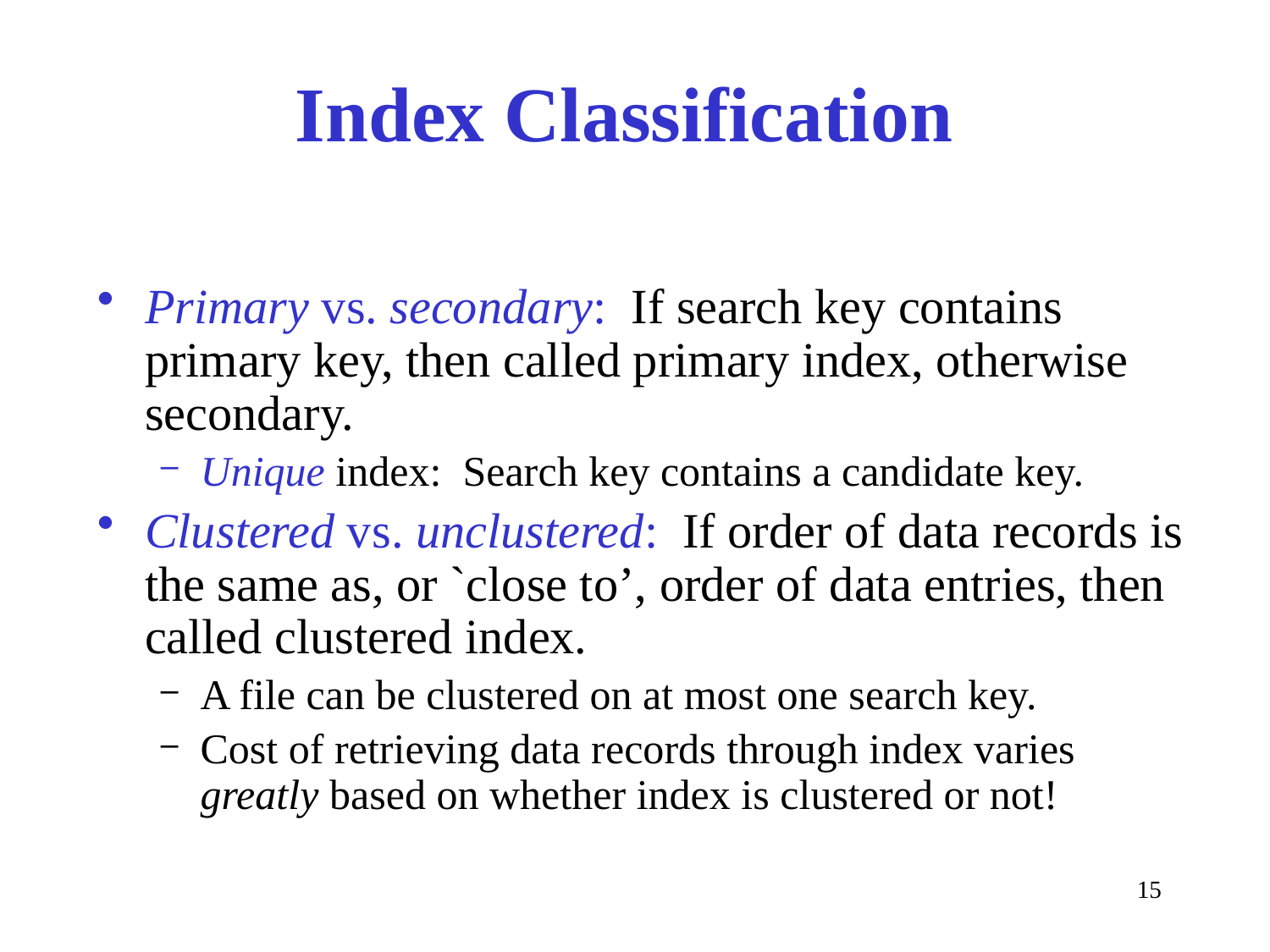

# Index Classification
Primary vs. secondary:  If search key contains primary key, then called primary index, otherwise secondary.
Unique index:  Search key contains a candidate key.
Clustered vs. unclustered:  If order of data records is the same as, or `close to’, order of data entries, then called clustered index.
A file can be clustered on at most one search key.
Cost of retrieving data records through index varies greatly based on whether index is clustered or not!

15